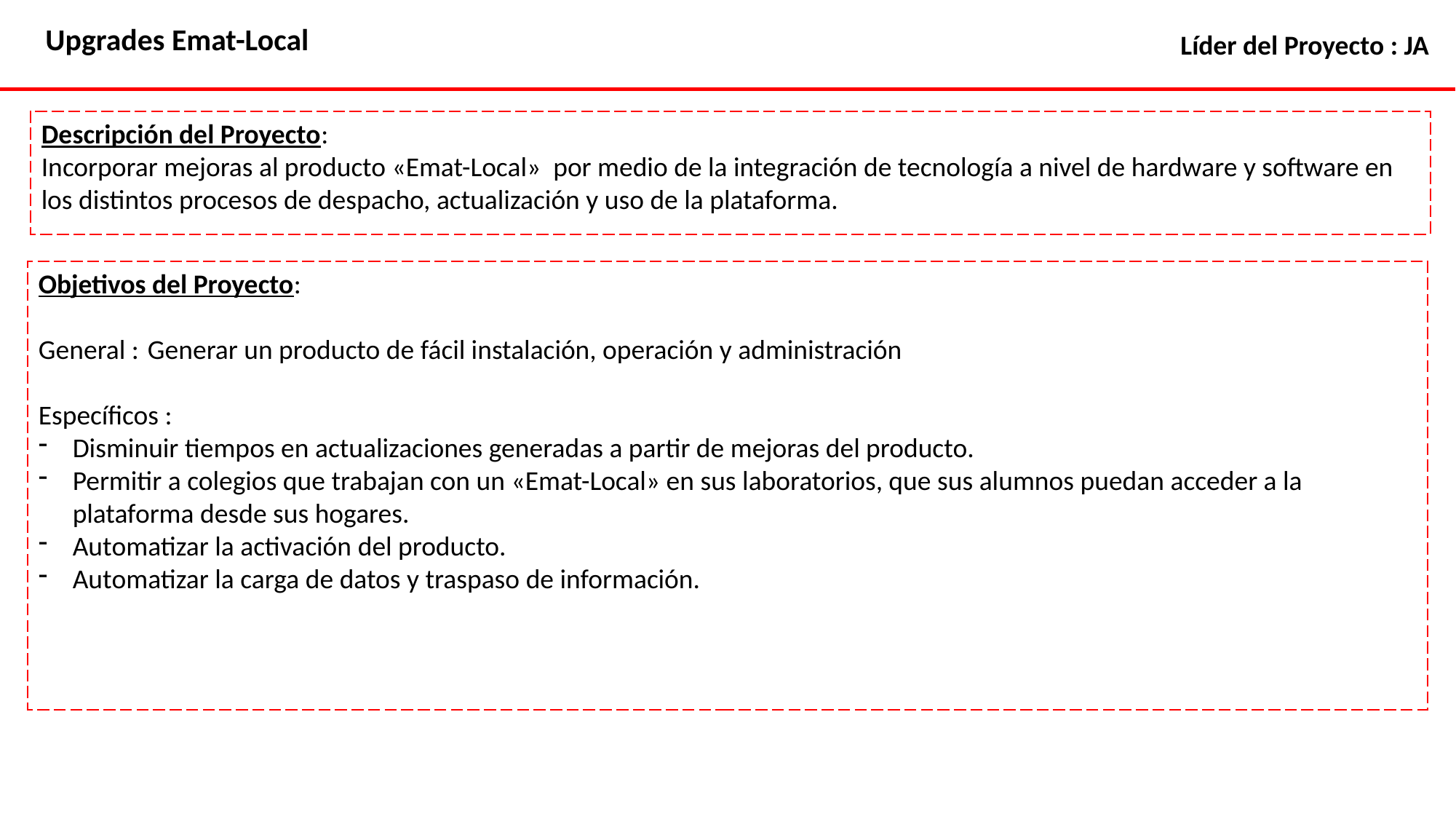

Upgrades Emat-Local
Líder del Proyecto : JA
Descripción del Proyecto:
Incorporar mejoras al producto «Emat-Local»  por medio de la integración de tecnología a nivel de hardware y software en los distintos procesos de despacho, actualización y uso de la plataforma.

Objetivos del Proyecto:

General : 	Generar un producto de fácil instalación, operación y administración

Específicos :
Disminuir tiempos en actualizaciones generadas a partir de mejoras del producto.
Permitir a colegios que trabajan con un «Emat-Local» en sus laboratorios, que sus alumnos puedan acceder a la plataforma desde sus hogares.
Automatizar la activación del producto.
Automatizar la carga de datos y traspaso de información.